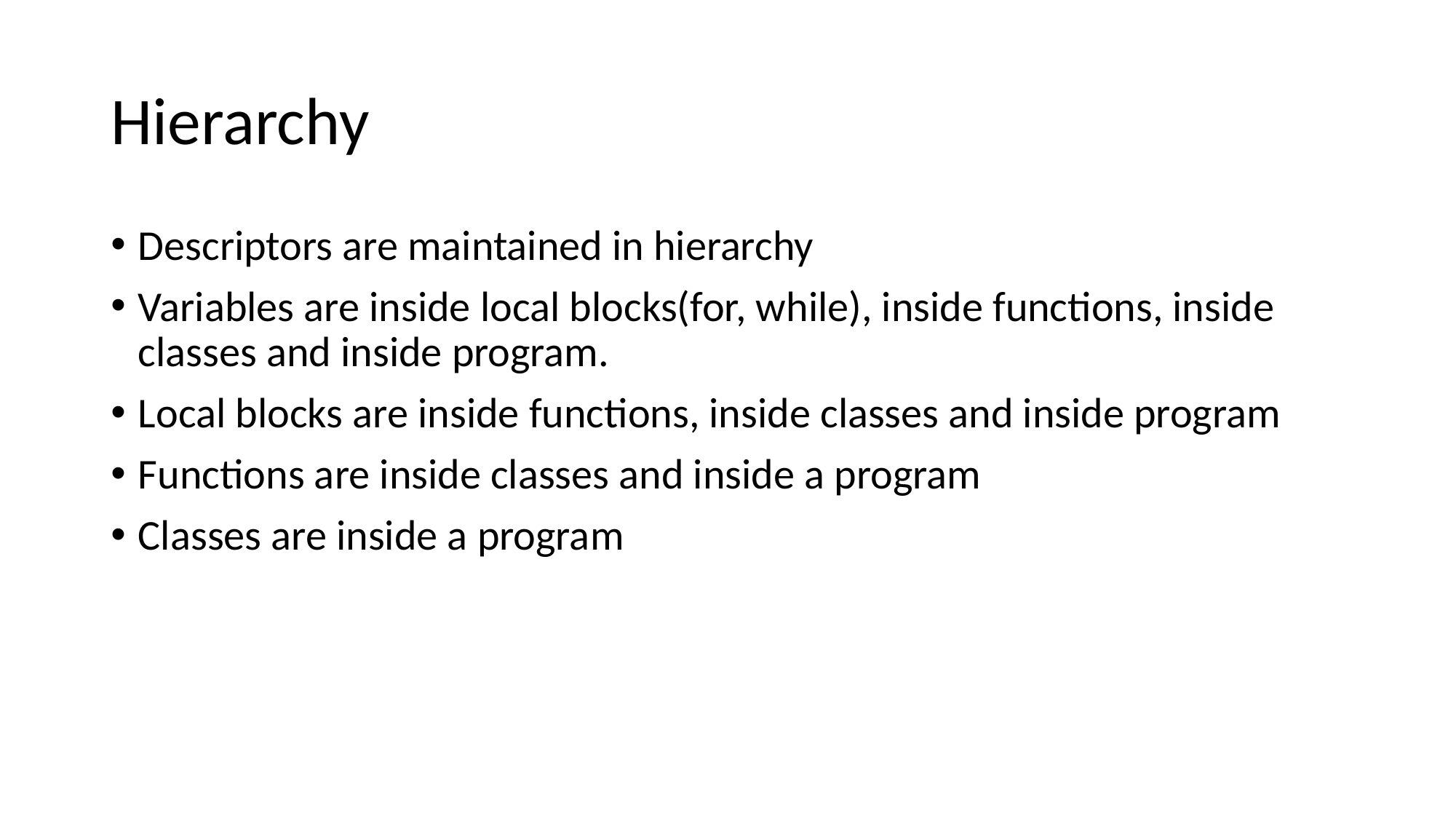

# Hierarchy
Descriptors are maintained in hierarchy
Variables are inside local blocks(for, while), inside functions, inside classes and inside program.
Local blocks are inside functions, inside classes and inside program
Functions are inside classes and inside a program
Classes are inside a program